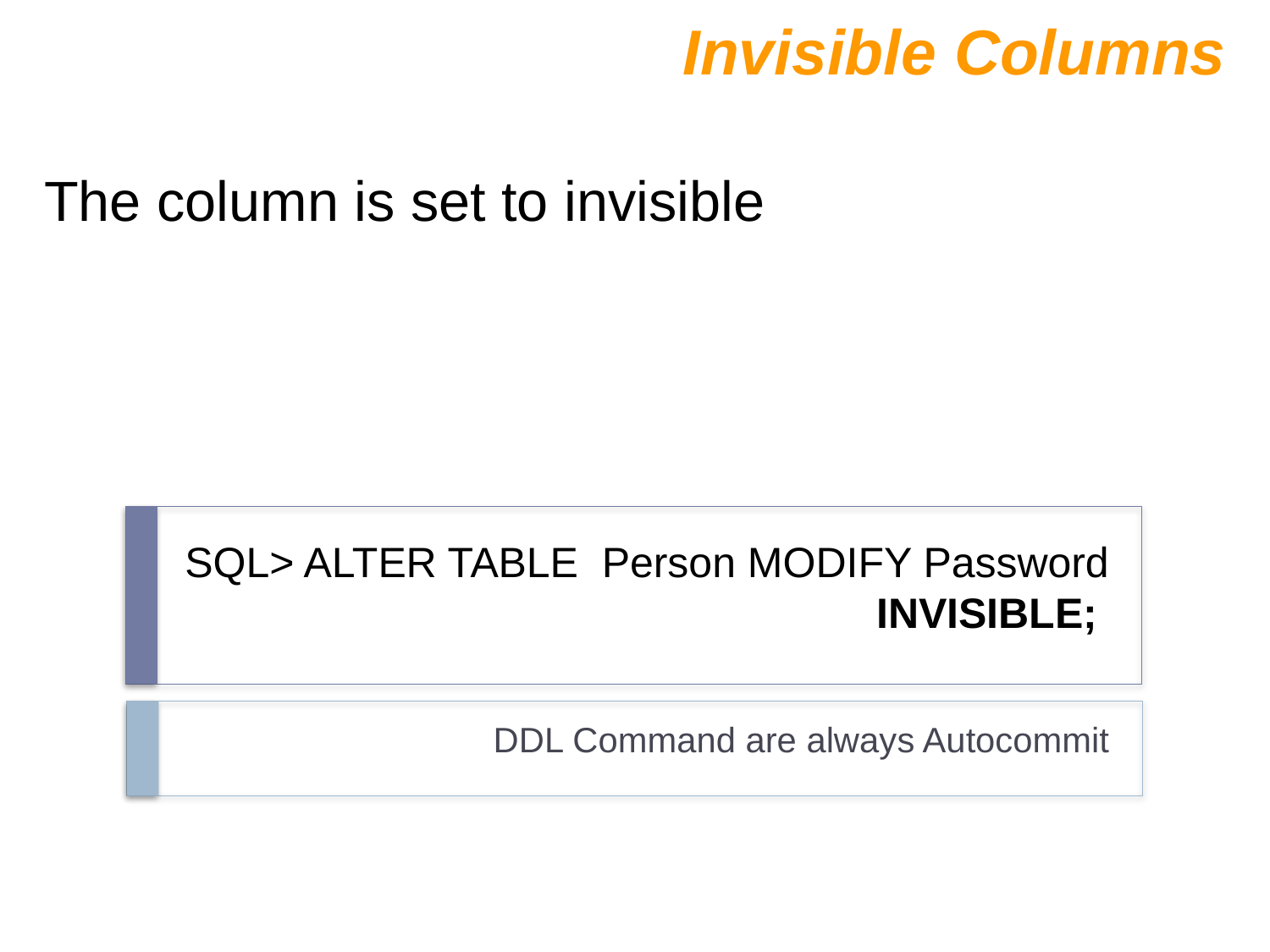

Invisible Columns
The column is set to invisible
# SQL> ALTER TABLE  Person MODIFY Password INVISIBLE;
DDL Command are always Autocommit